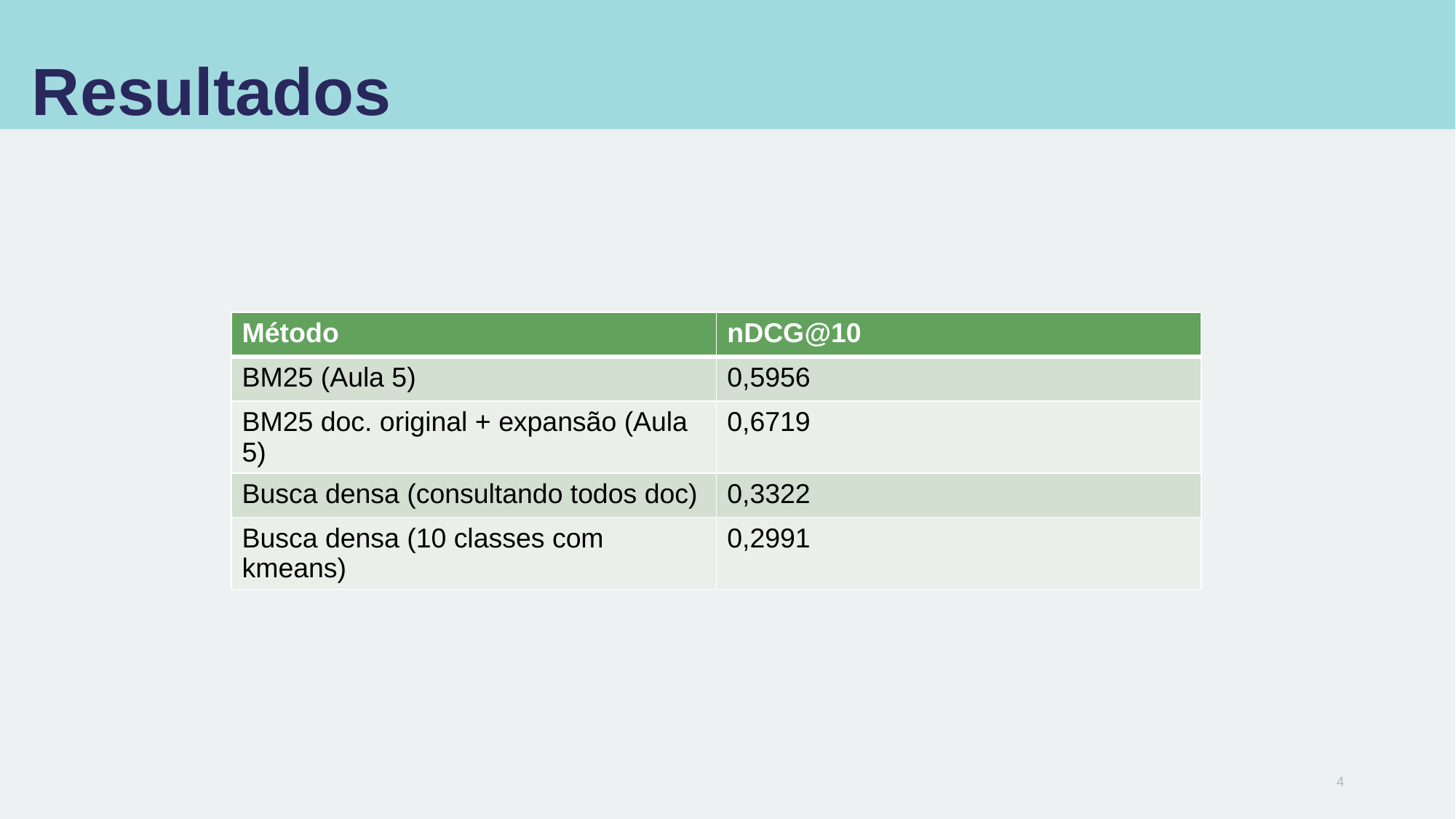

# Resultados
| Método | nDCG@10 |
| --- | --- |
| BM25 (Aula 5) | 0,5956 |
| BM25 doc. original + expansão (Aula 5) | 0,6719 |
| Busca densa (consultando todos doc) | 0,3322 |
| Busca densa (10 classes com kmeans) | 0,2991 |
4